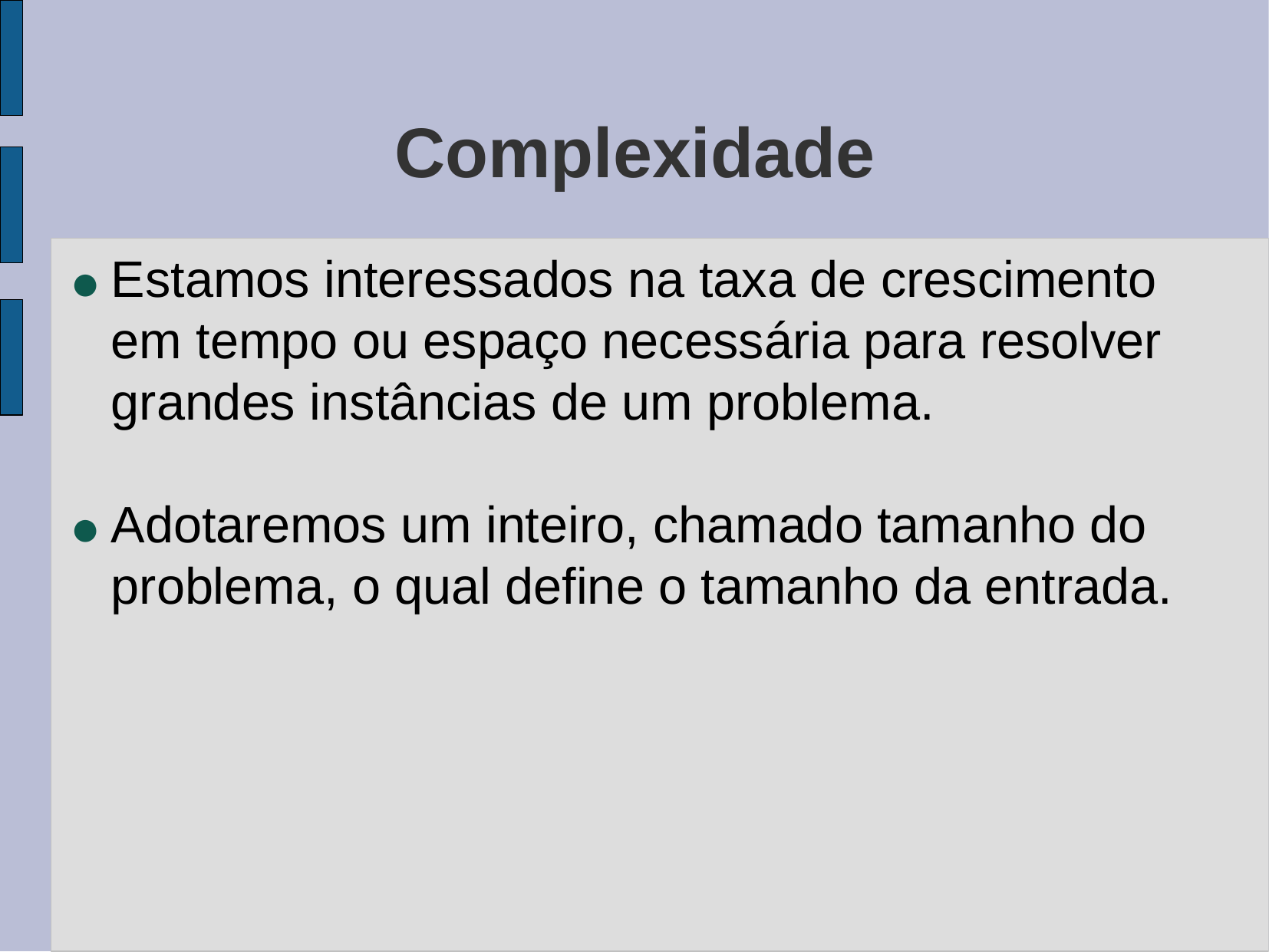

Complexidade
Estamos interessados na taxa de crescimento em tempo ou espaço necessária para resolver grandes instâncias de um problema.

Adotaremos um inteiro, chamado tamanho do problema, o qual define o tamanho da entrada.